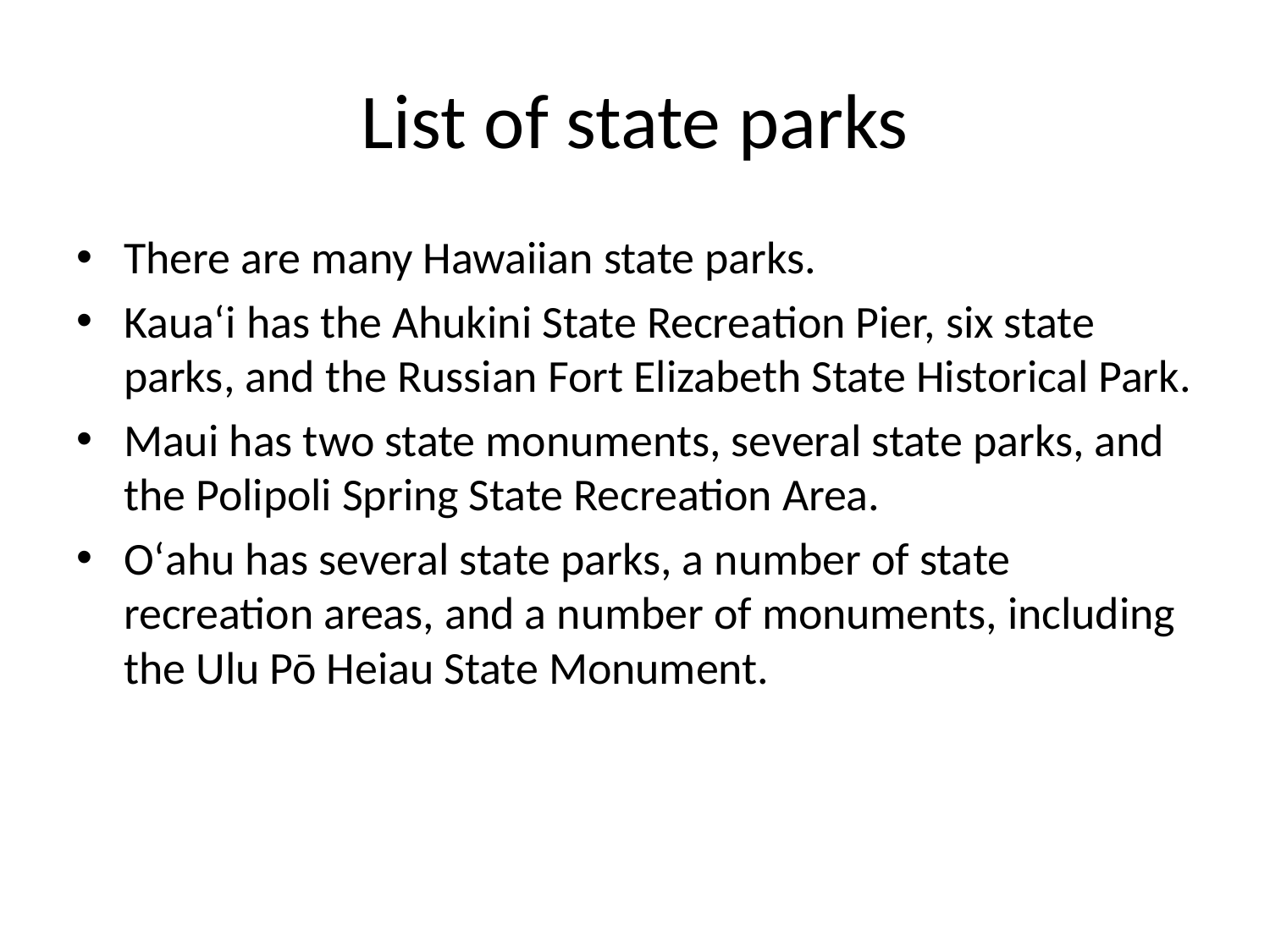

# List of state parks
There are many Hawaiian state parks.
Kauaʻi has the Ahukini State Recreation Pier, six state parks, and the Russian Fort Elizabeth State Historical Park.
Maui has two state monuments, several state parks, and the Polipoli Spring State Recreation Area.
Oʻahu has several state parks, a number of state recreation areas, and a number of monuments, including the Ulu Pō Heiau State Monument.